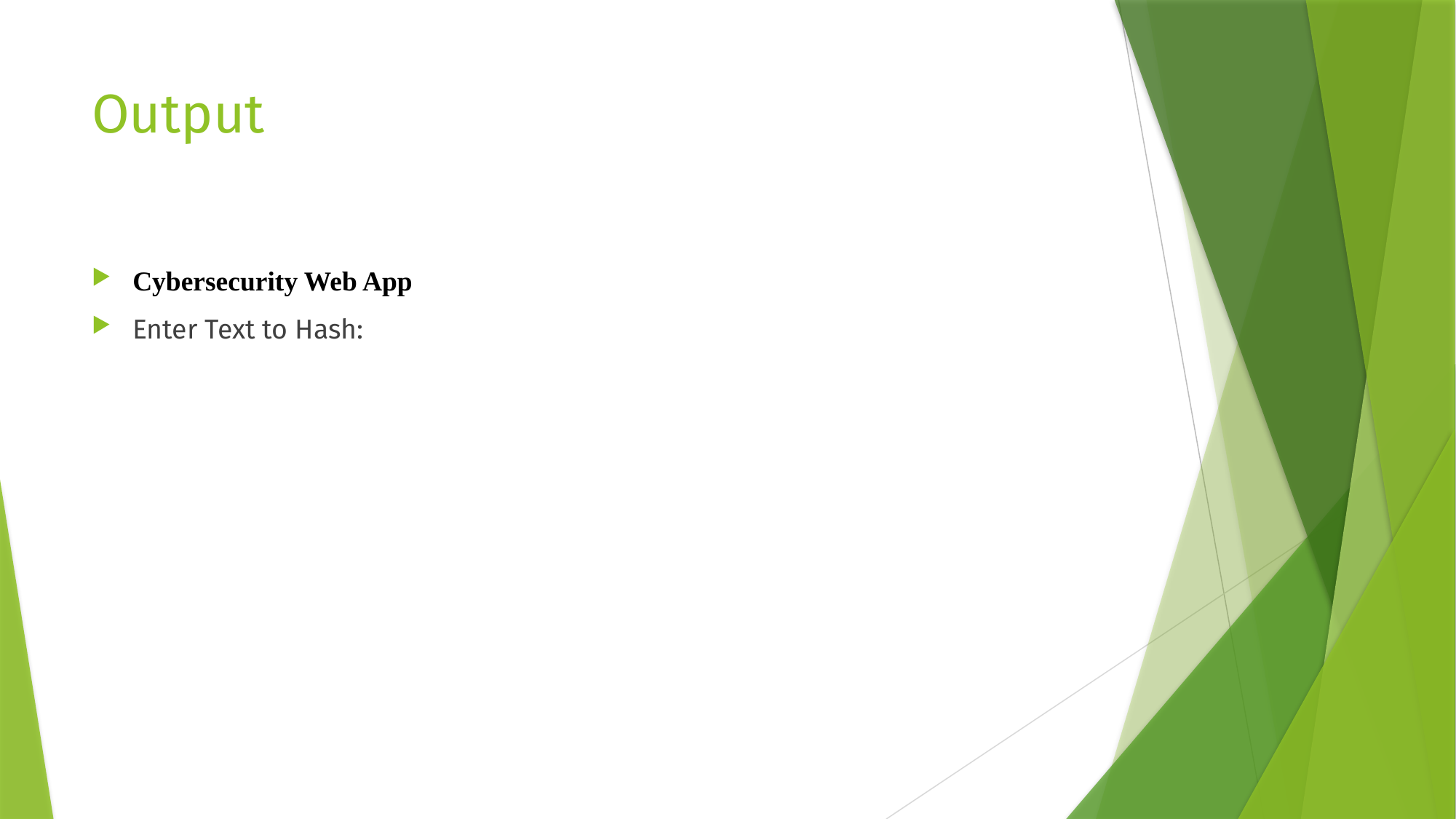

# Output
Cybersecurity Web App
Enter Text to Hash: